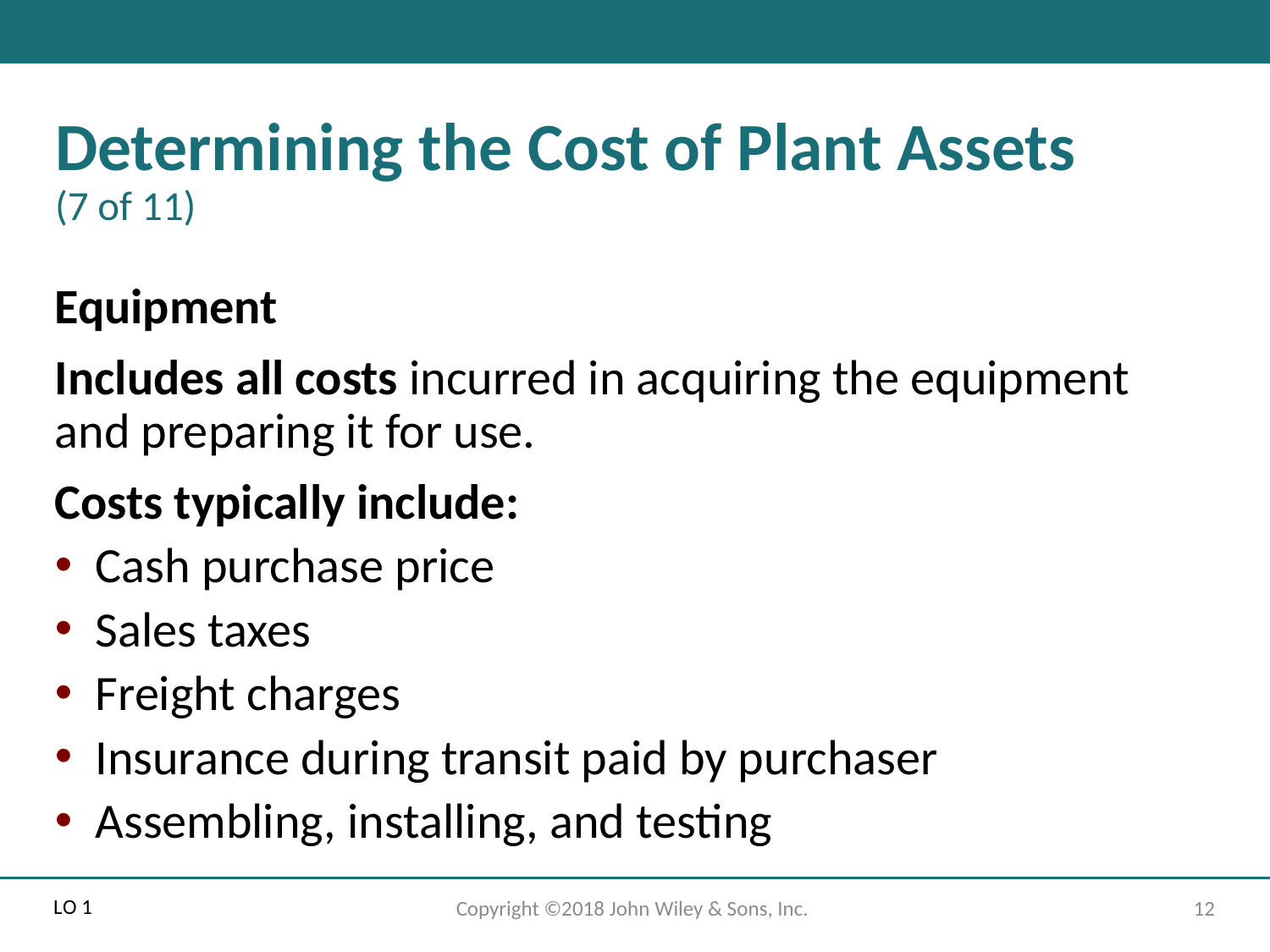

# Determining the Cost of Plant Assets (7 of 11)
Equipment
Includes all costs incurred in acquiring the equipment and preparing it for use.
Costs typically include:
Cash purchase price
Sales taxes
Freight charges
Insurance during transit paid by purchaser
Assembling, installing, and testing
L O 1
Copyright ©2018 John Wiley & Sons, Inc.
12